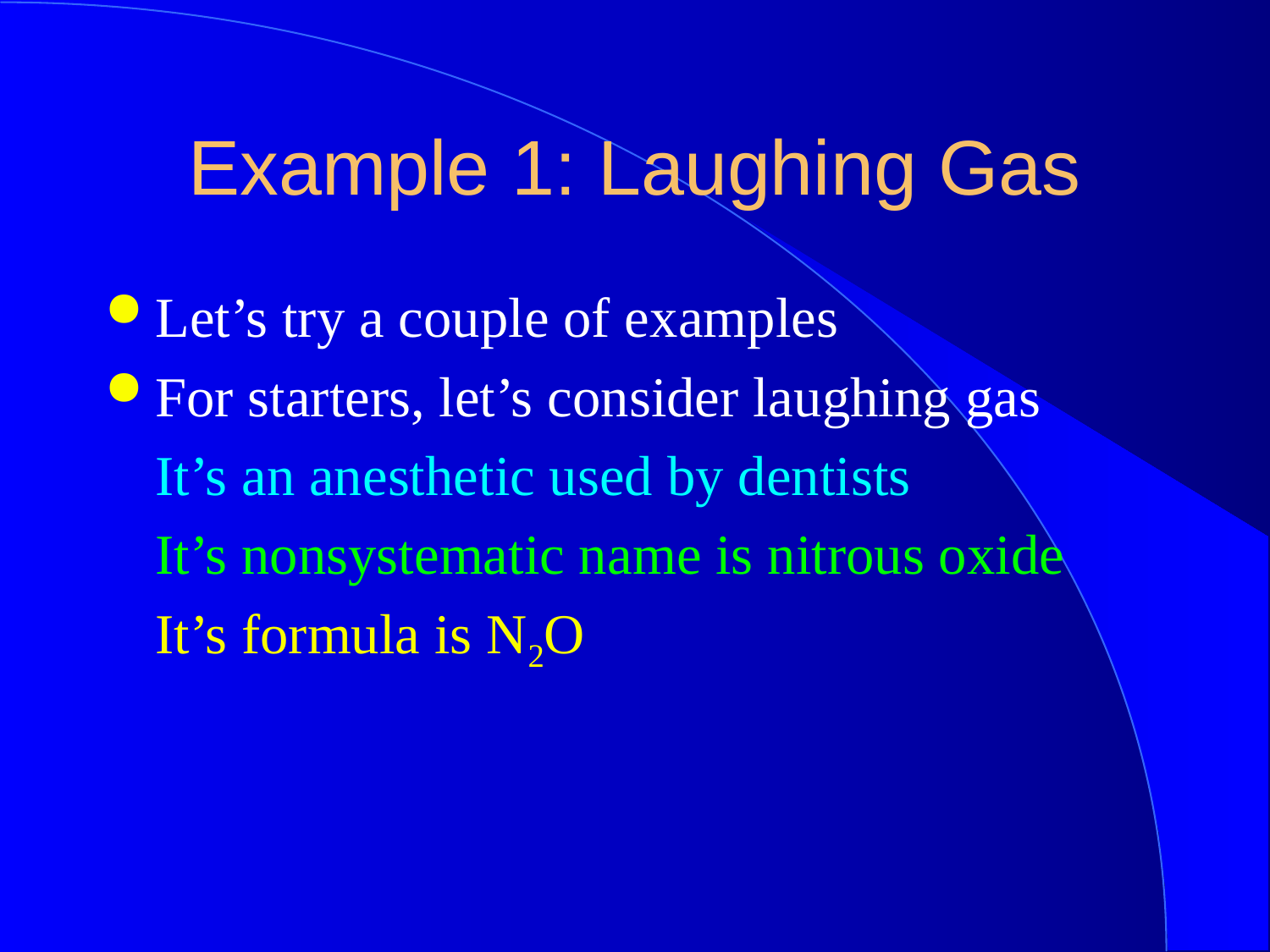

Example 1: Laughing Gas
Let’s try a couple of examples
For starters, let’s consider laughing gas
It’s an anesthetic used by dentists
It’s nonsystematic name is nitrous oxide
It’s formula is N2O